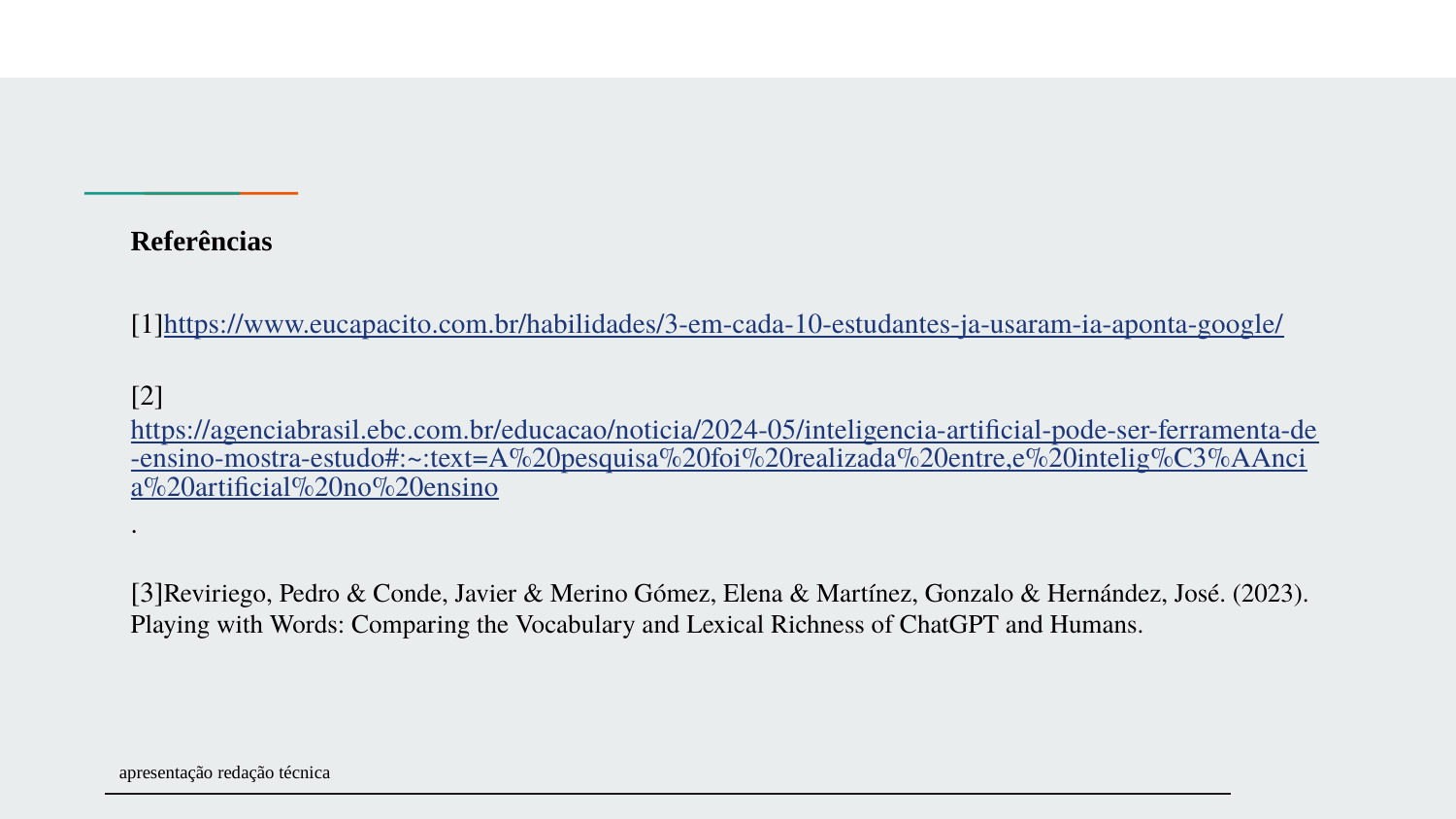

# Referências
[1]https://www.eucapacito.com.br/habilidades/3-em-cada-10-estudantes-ja-usaram-ia-aponta-google/

[2]https://agenciabrasil.ebc.com.br/educacao/noticia/2024-05/inteligencia-artificial-pode-ser-ferramenta-de-ensino-mostra-estudo#:~:text=A%20pesquisa%20foi%20realizada%20entre,e%20intelig%C3%AAncia%20artificial%20no%20ensino.

[3]Reviriego, Pedro & Conde, Javier & Merino Gómez, Elena & Martínez, Gonzalo & Hernández, José. (2023). Playing with Words: Comparing the Vocabulary and Lexical Richness of ChatGPT and Humans.
apresentação redação técnica